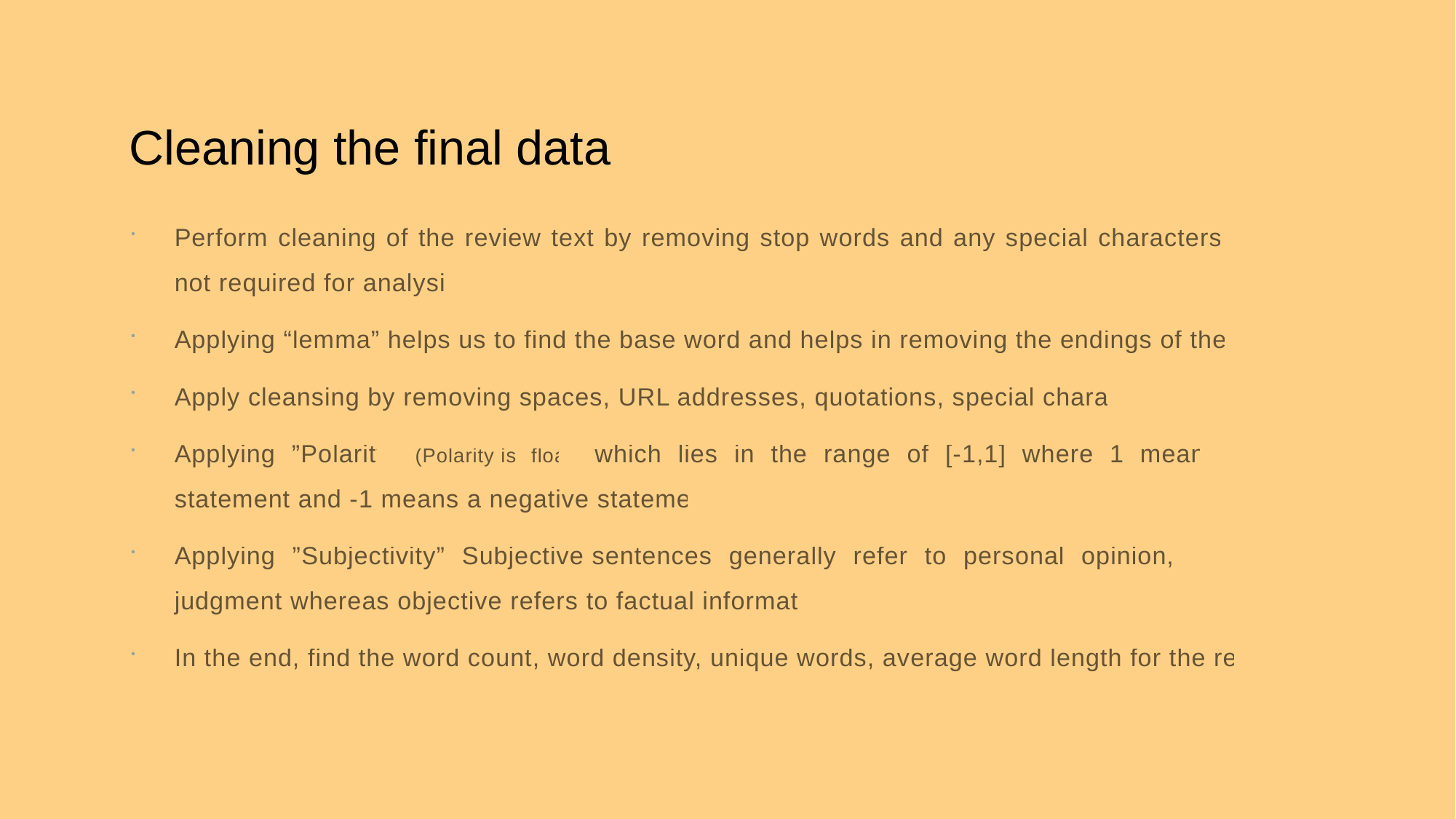

# Cleaning the final data
Perform cleaning of the review text by removing stop words and any special characters that are not required for analysis.
Applying “lemma” helps us to find the base word and helps in removing the endings of the word.
Apply cleansing by removing spaces, URL addresses, quotations, special characters.
Applying ”Polarity” (Polarity is float) which lies in the range of [-1,1] where 1 means positive statement and -1 means a negative statement.
Applying ”Subjectivity” Subjective sentences generally refer to personal opinion, emotion or judgment whereas objective refers to factual information.
In the end, find the word count, word density, unique words, average word length for the reviews.